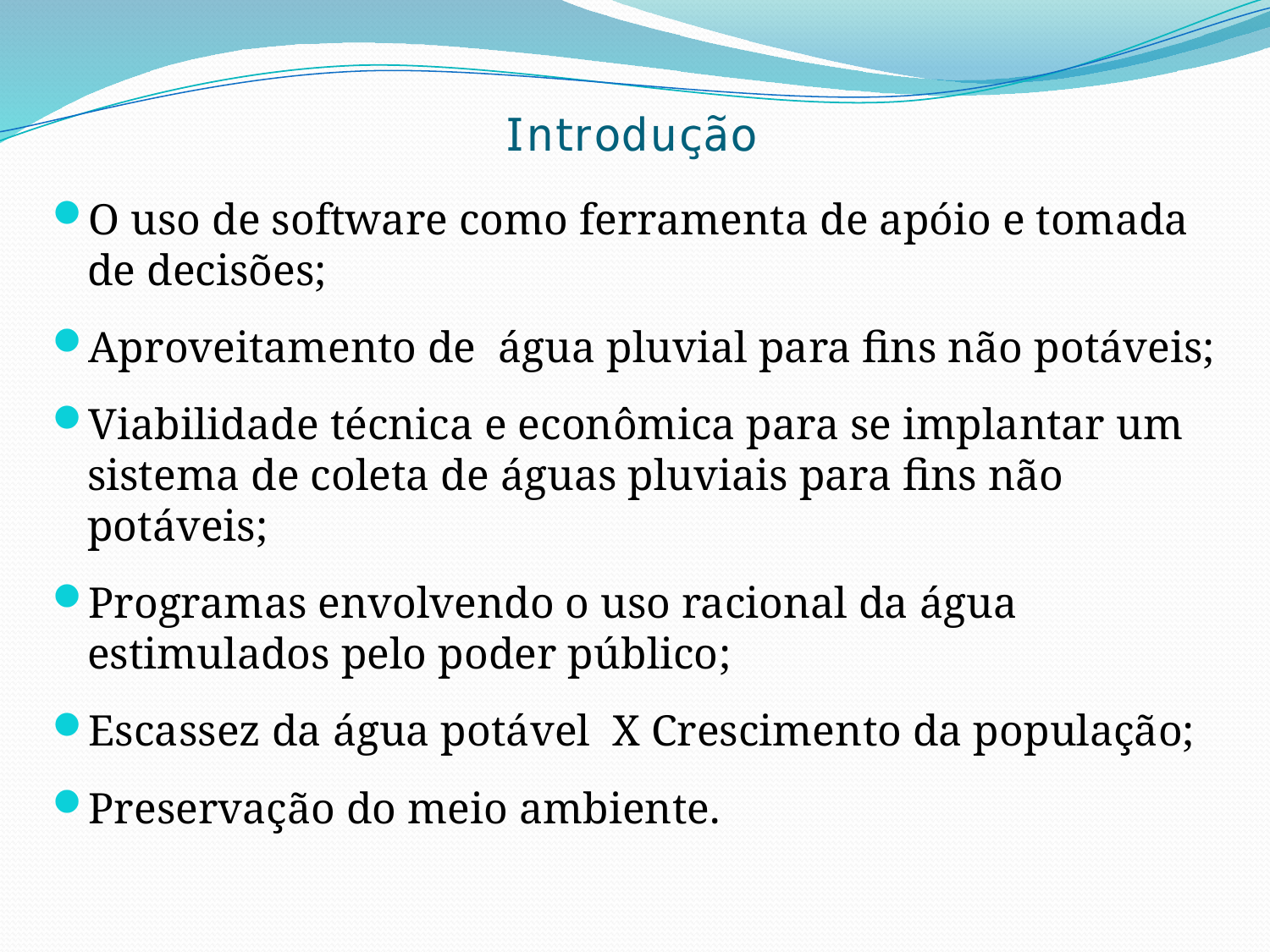

# Introdução
O uso de software como ferramenta de apóio e tomada de decisões;

Aproveitamento de  água pluvial para fins não potáveis;

Viabilidade técnica e econômica para se implantar um sistema de coleta de águas pluviais para fins não potáveis;

Programas envolvendo o uso racional da água estimulados pelo poder público;

Escassez da água potável  X Crescimento da população;

Preservação do meio ambiente.